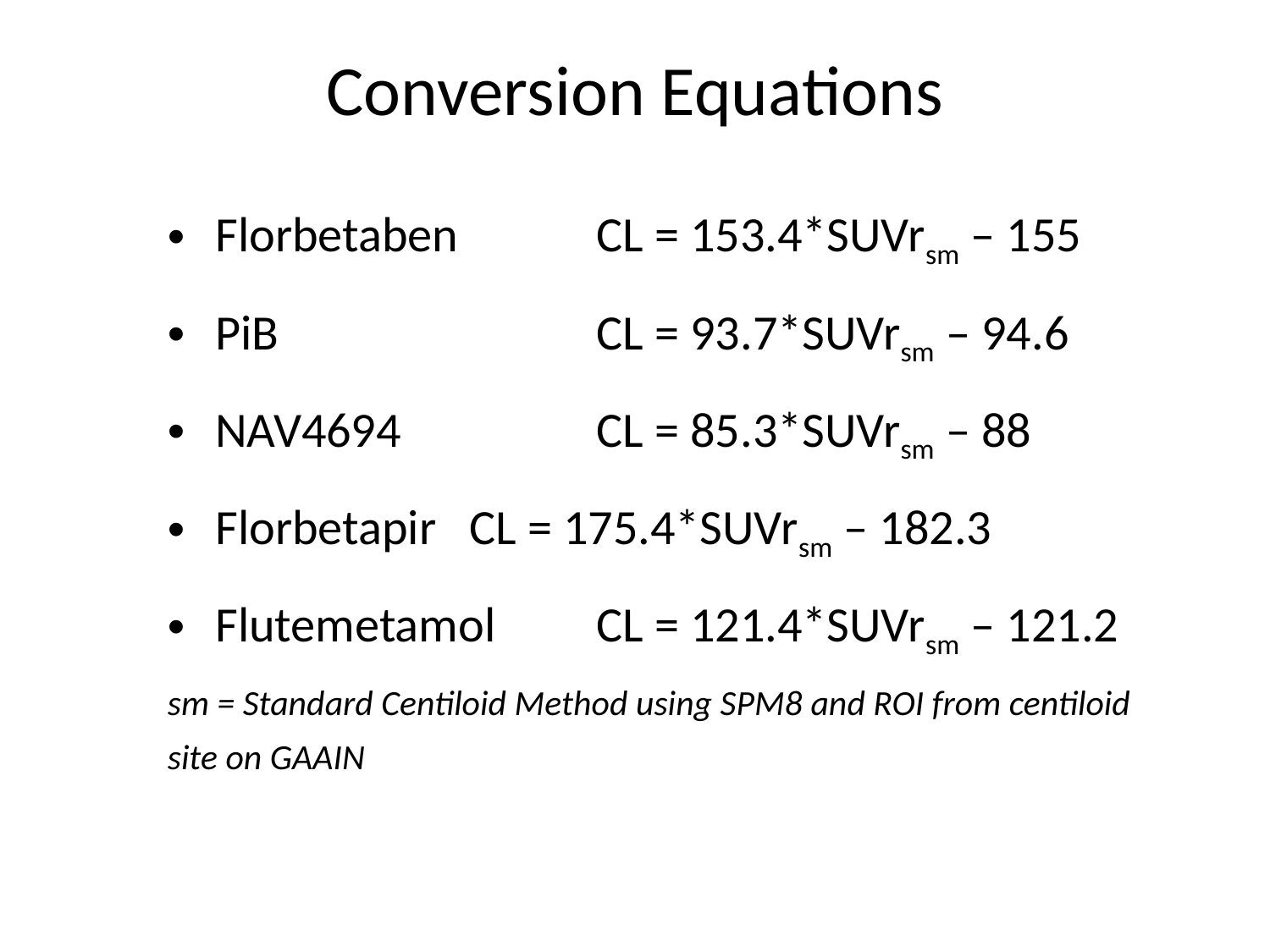

# Conversion Equations
Florbetaben 	CL = 153.4*SUVrsm – 155
PiB 			CL = 93.7*SUVrsm – 94.6
NAV4694 		CL = 85.3*SUVrsm – 88
Florbetapir 	CL = 175.4*SUVrsm – 182.3
Flutemetamol 	CL = 121.4*SUVrsm – 121.2
sm = Standard Centiloid Method using SPM8 and ROI from centiloid site on GAAIN